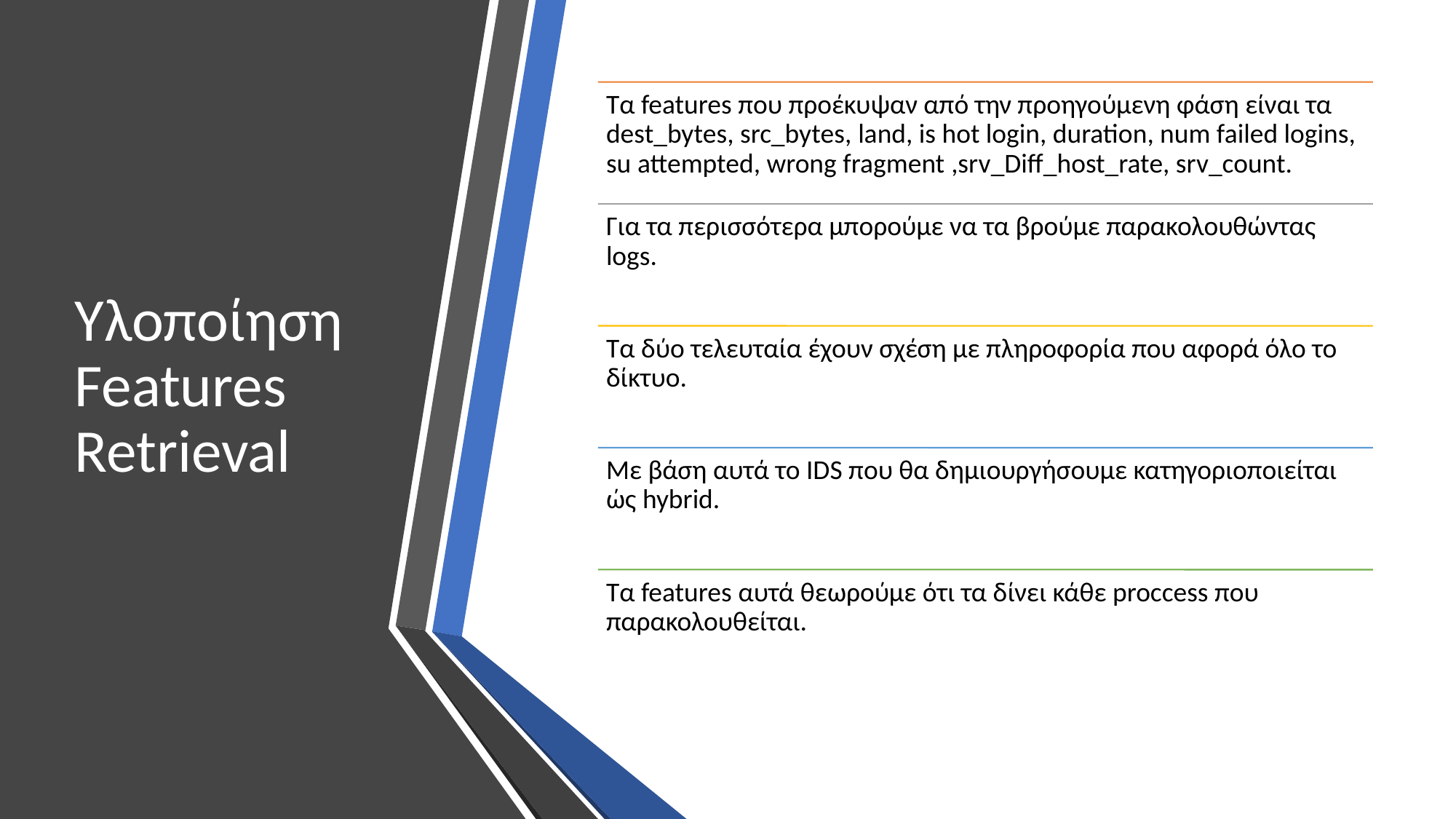

# Υλοποίηση Features Retrieval
Τα features που προέκυψαν από την προηγούμενη φάση είναι τα dest_bytes, src_bytes, land, is hot login, duration, num failed logins, su attempted, wrong fragment ,srv_Diff_host_rate, srv_count.
Για τα περισσότερα μπορούμε να τα βρούμε παρακολουθώντας logs.
Τα δύο τελευταία έχουν σχέση με πληροφορία που αφορά όλο το δίκτυο.
Με βάση αυτά το IDS που θα δημιουργήσουμε κατηγοριοποιείται ώς hybrid.
Τα features αυτά θεωρούμε ότι τα δίνει κάθε proccess που παρακολουθείται.